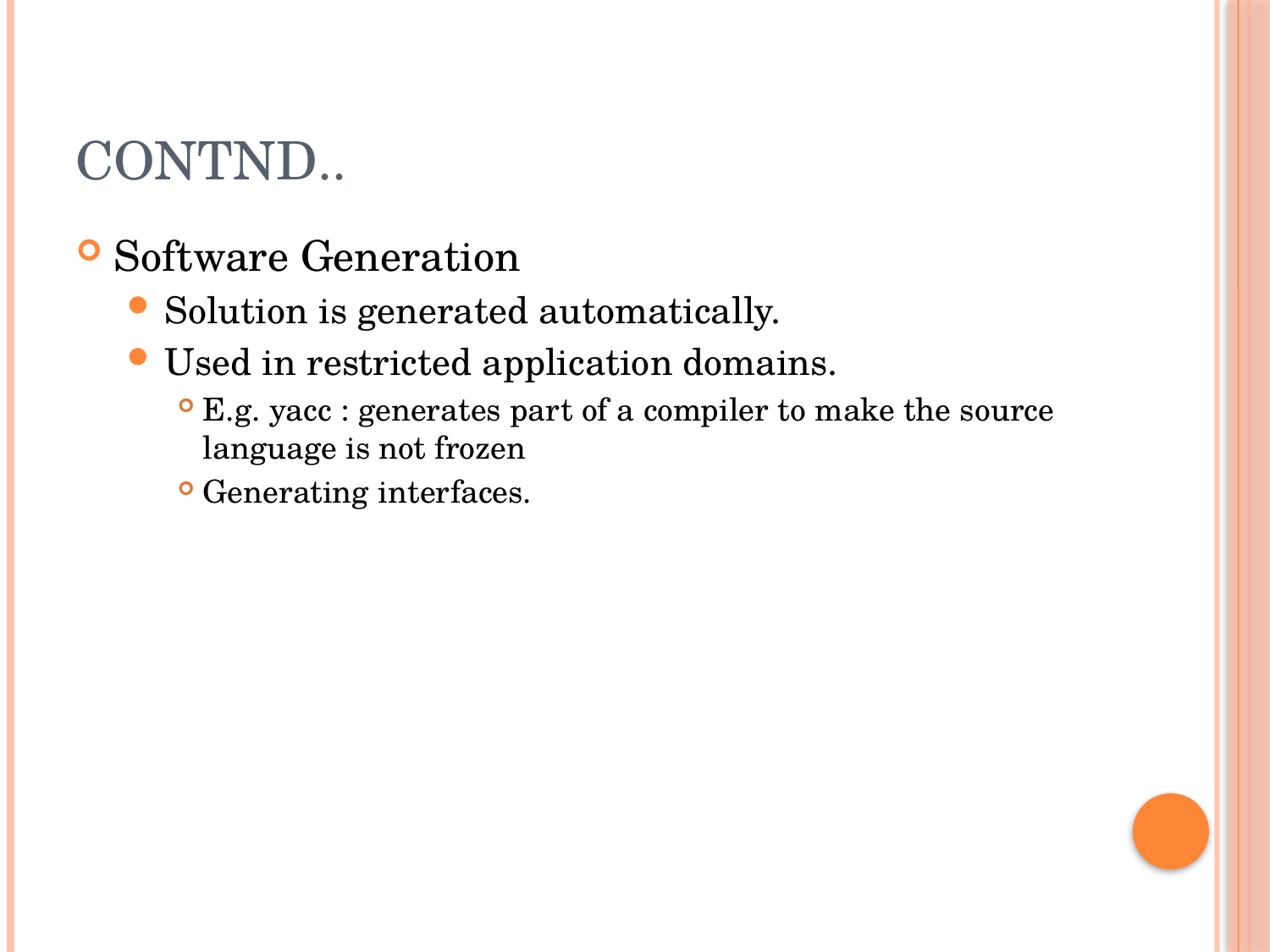

# Contnd..
Software Generation
Solution is generated automatically.
Used in restricted application domains.
E.g. yacc : generates part of a compiler to make the source language is not frozen
Generating interfaces.